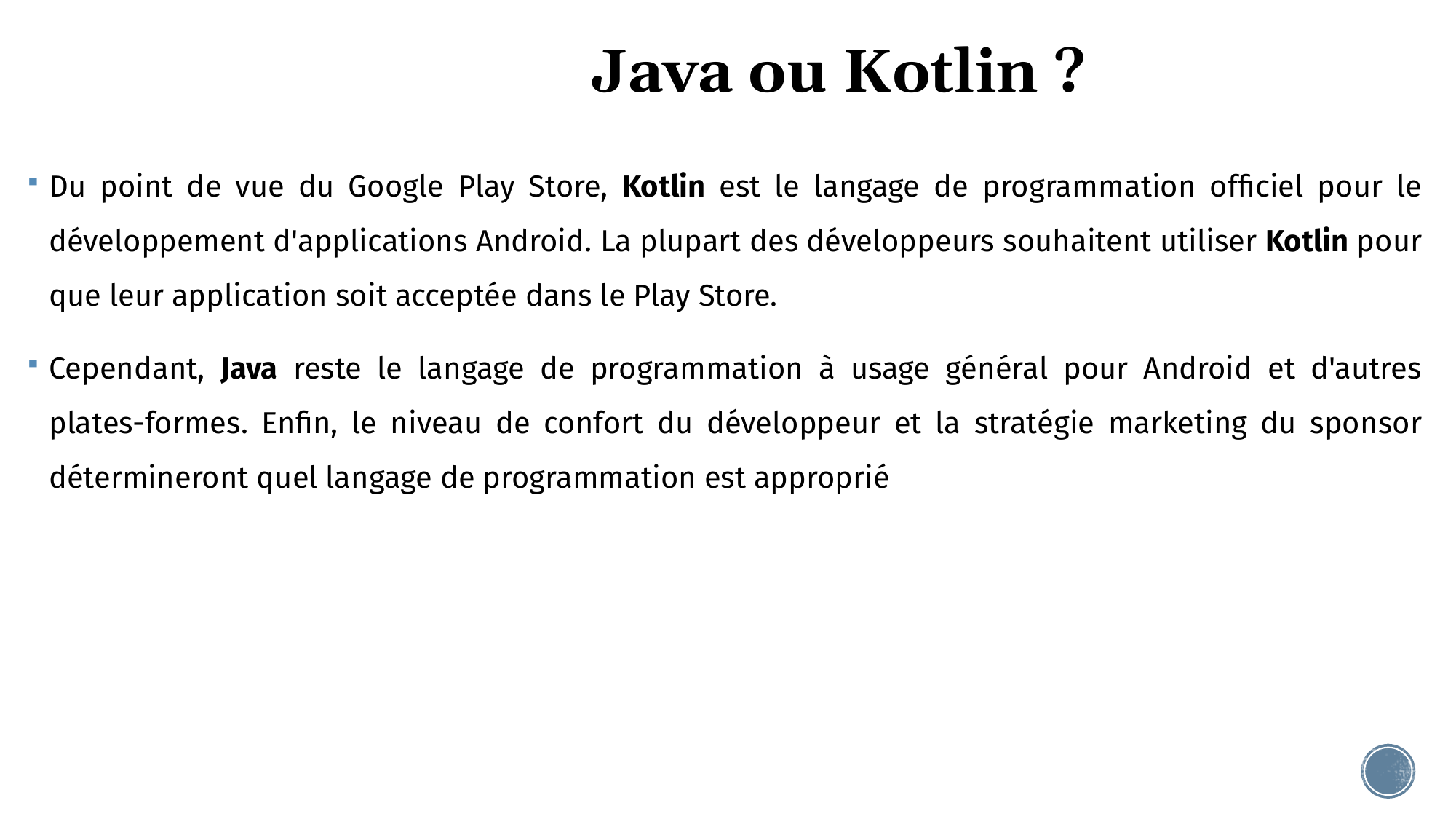

# Java ou Kotlin ?
Du point de vue du Google Play Store, Kotlin est le langage de programmation officiel pour le développement d'applications Android. La plupart des développeurs souhaitent utiliser Kotlin pour que leur application soit acceptée dans le Play Store.
Cependant, Java reste le langage de programmation à usage général pour Android et d'autres plates-formes. Enfin, le niveau de confort du développeur et la stratégie marketing du sponsor détermineront quel langage de programmation est approprié